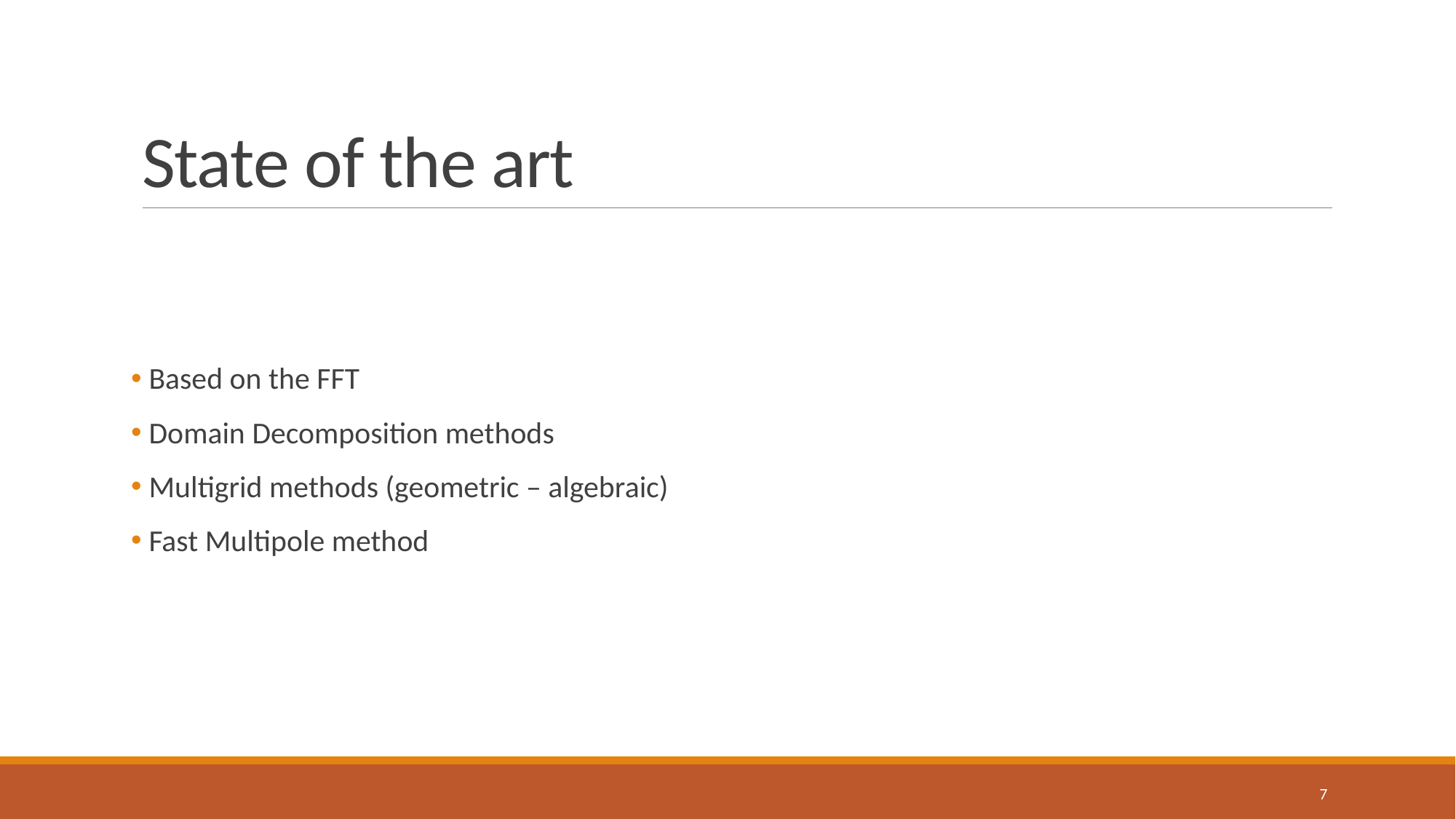

# State of the art
 Based on the FFT
 Domain Decomposition methods
 Multigrid methods (geometric – algebraic)
 Fast Multipole method

7